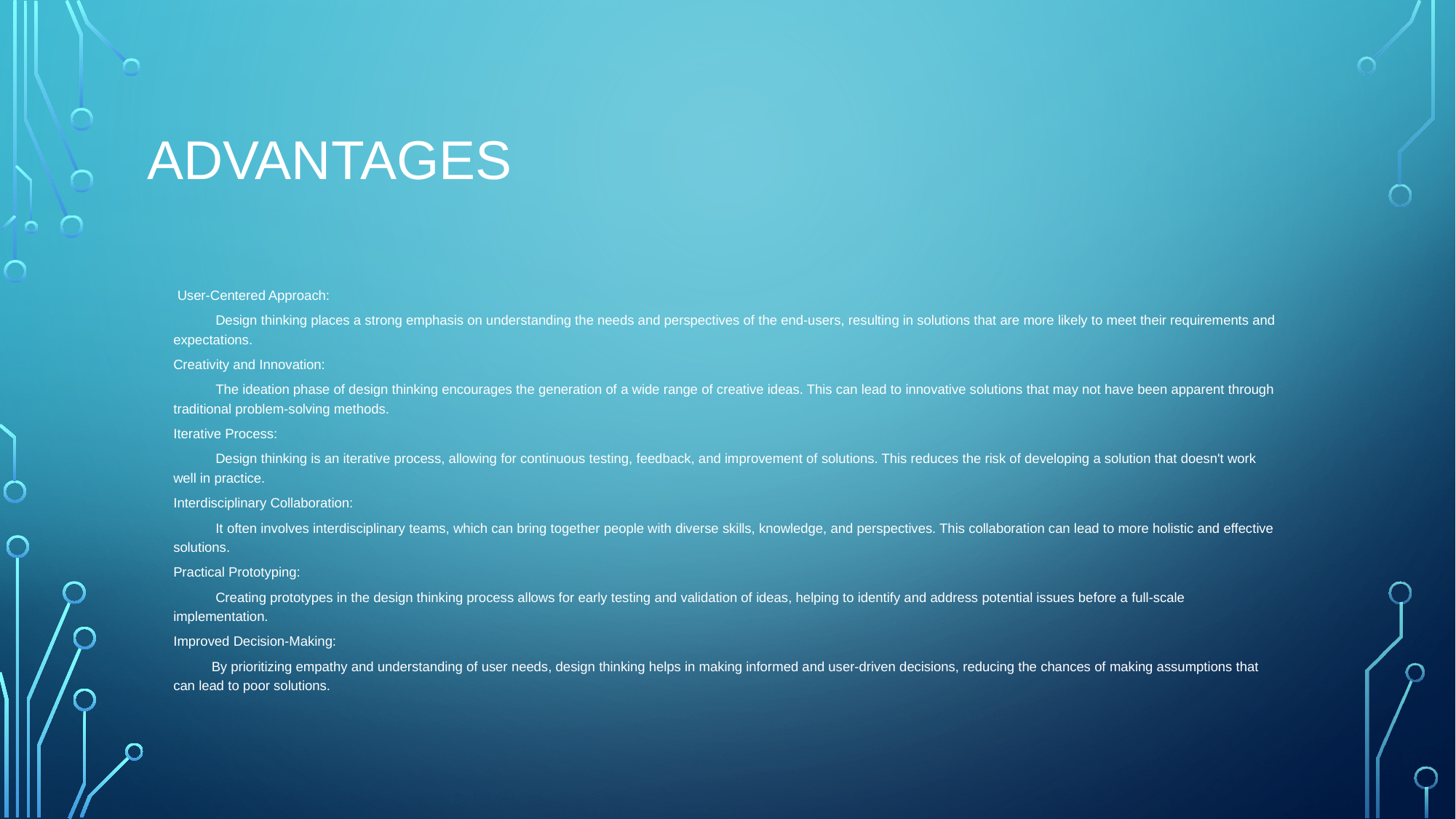

# Advantages
 User-Centered Approach:
           Design thinking places a strong emphasis on understanding the needs and perspectives of the end-users, resulting in solutions that are more likely to meet their requirements and expectations.
Creativity and Innovation:
           The ideation phase of design thinking encourages the generation of a wide range of creative ideas. This can lead to innovative solutions that may not have been apparent through traditional problem-solving methods.
Iterative Process:
           Design thinking is an iterative process, allowing for continuous testing, feedback, and improvement of solutions. This reduces the risk of developing a solution that doesn't work well in practice.
Interdisciplinary Collaboration:
           It often involves interdisciplinary teams, which can bring together people with diverse skills, knowledge, and perspectives. This collaboration can lead to more holistic and effective solutions.
Practical Prototyping:
           Creating prototypes in the design thinking process allows for early testing and validation of ideas, helping to identify and address potential issues before a full-scale implementation.
Improved Decision-Making:
          By prioritizing empathy and understanding of user needs, design thinking helps in making informed and user-driven decisions, reducing the chances of making assumptions that can lead to poor solutions.